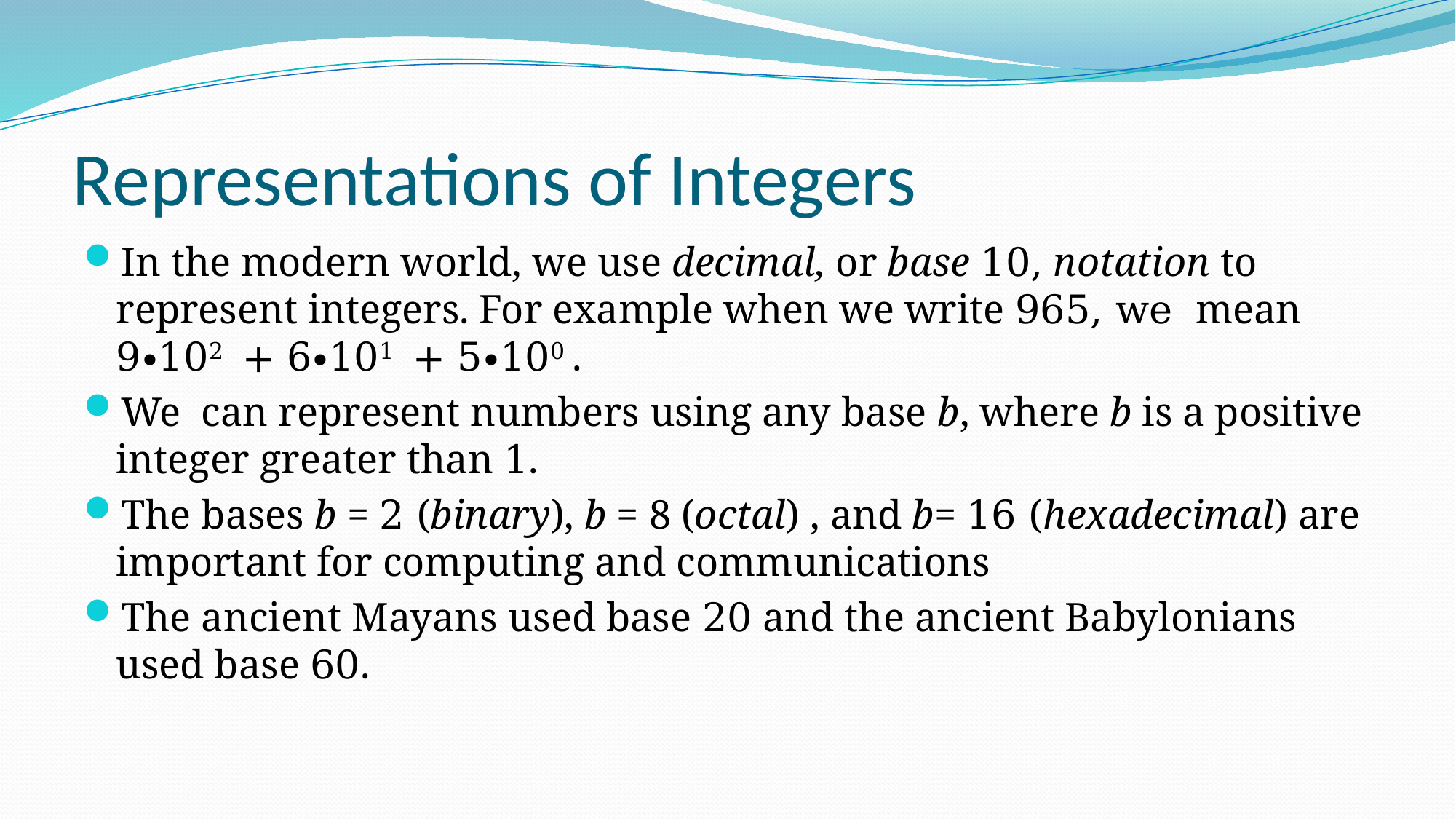

# Representations of Integers
In the modern world, we use decimal, or base 10, notation to represent integers. For example when we write 965, we  mean 9∙102  + 6∙101  + 5∙100 .
We  can represent numbers using any base b, where b is a positive integer greater than 1.
The bases b = 2 (binary), b = 8 (octal) , and b= 16 (hexadecimal) are important for computing and communications
The ancient Mayans used base 20 and the ancient Babylonians used base 60.